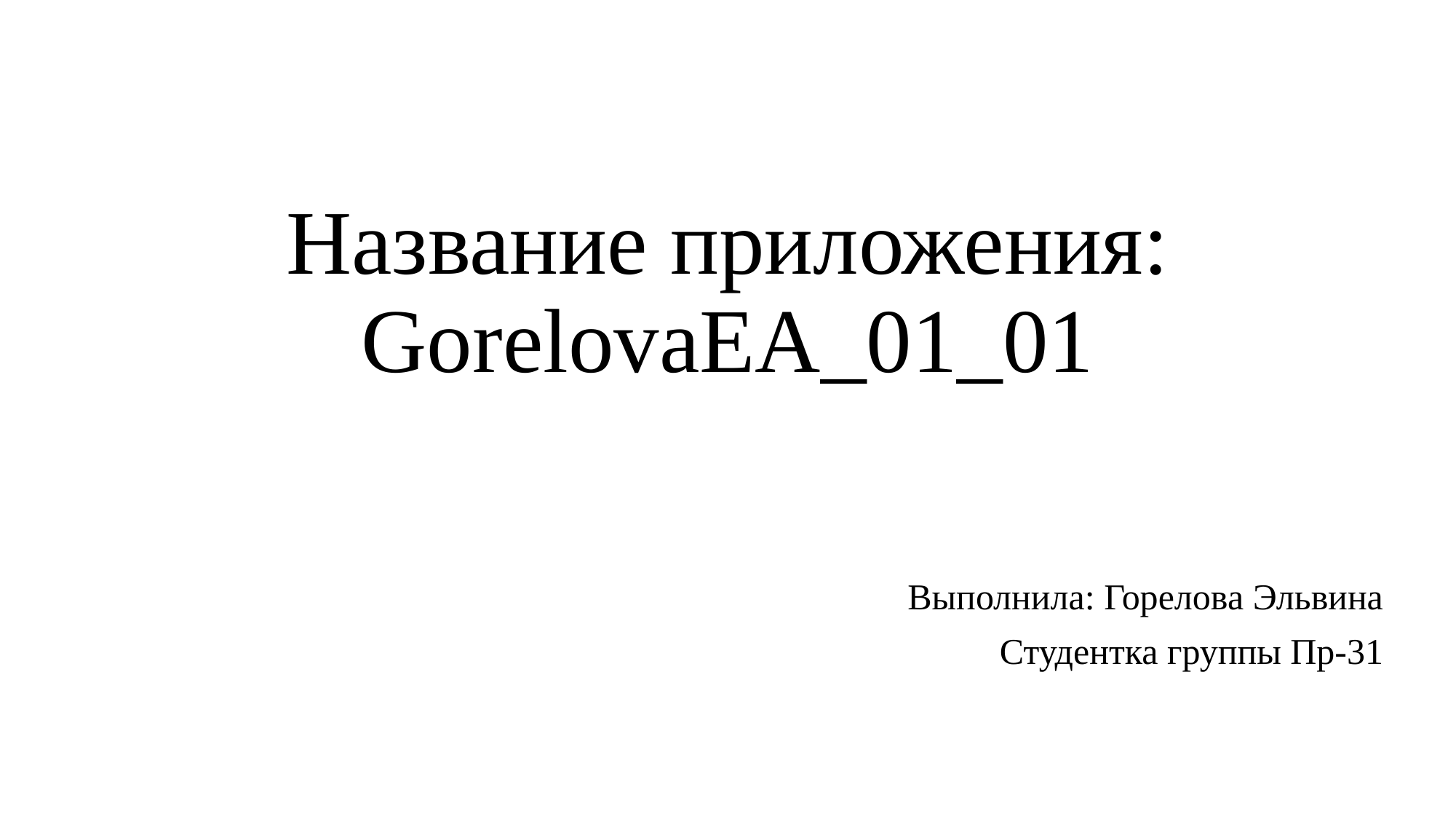

# Название приложения: GorelovaEA_01_01
Выполнила: Горелова Эльвина
Студентка группы Пр-31